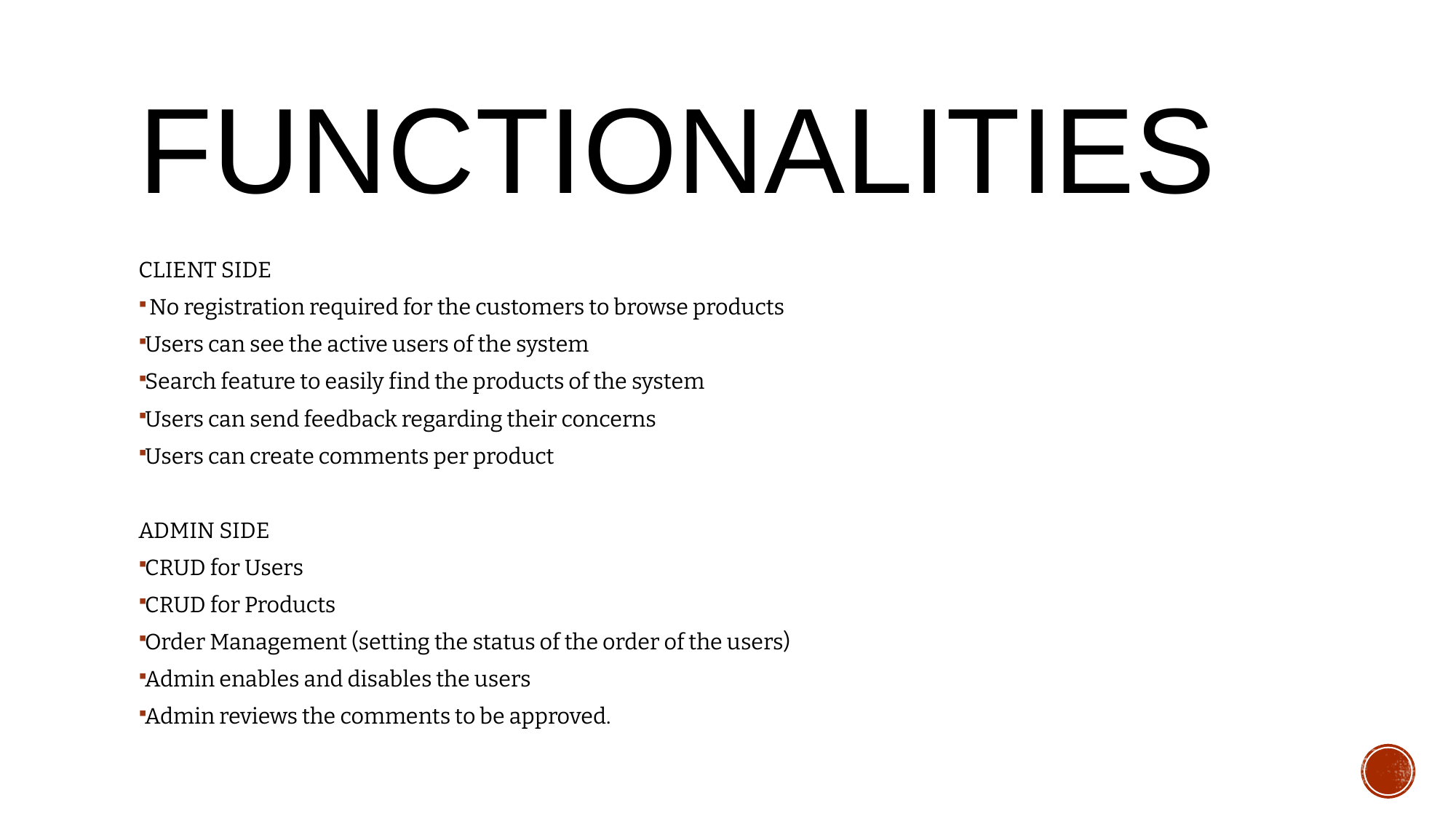

# Functionalities
CLIENT SIDE
 No registration required for the customers to browse products
Users can see the active users of the system
Search feature to easily find the products of the system
Users can send feedback regarding their concerns
Users can create comments per product

ADMIN SIDE
CRUD for Users
CRUD for Products
Order Management (setting the status of the order of the users)
Admin enables and disables the users
Admin reviews the comments to be approved.